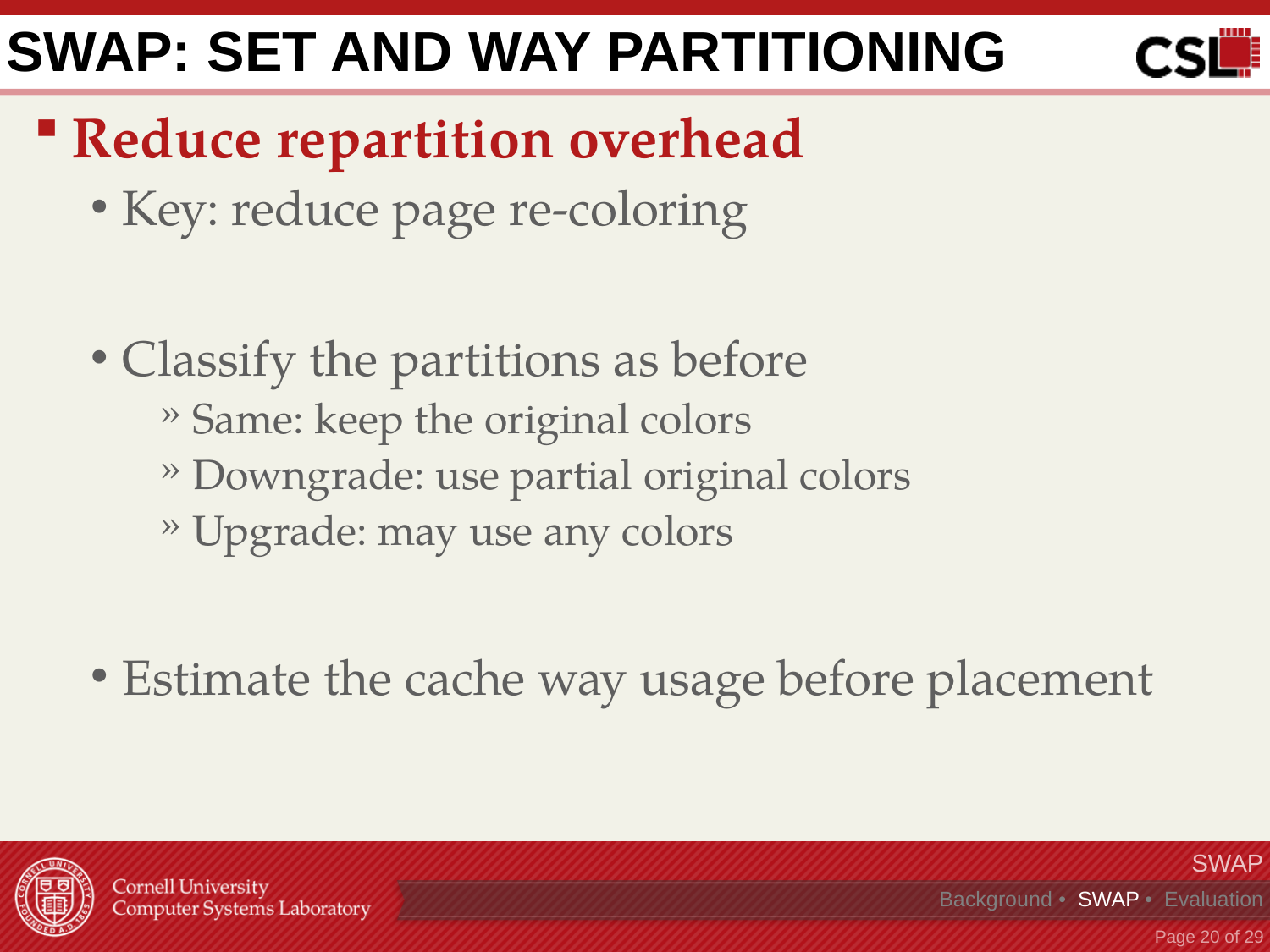

# SWAP: Set and WAy Partitioning
Reduce repartition overhead
Key: reduce page re-coloring

Classify the partitions as before
Same: keep the original colors
Downgrade: use partial original colors
Upgrade: may use any colors

Estimate the cache way usage before placement

SWAP
Background •  SWAP •  Evaluation
Page 20 of 29